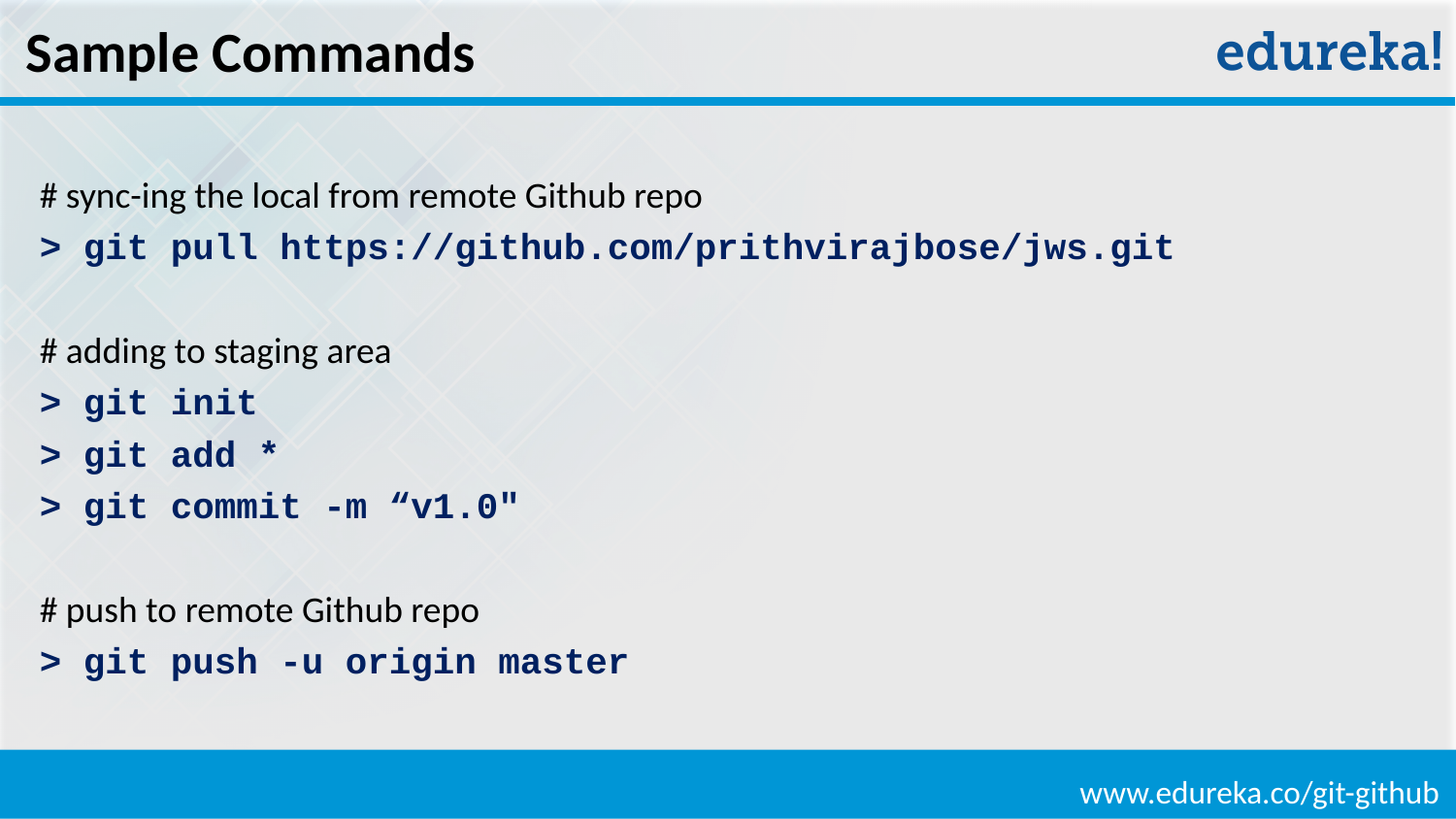

Sample Commands
# sync-ing the local from remote Github repo
> git pull https://github.com/prithvirajbose/jws.git

# adding to staging area
> git init
> git add *
> git commit -m “v1.0"

# push to remote Github repo
> git push -u origin master